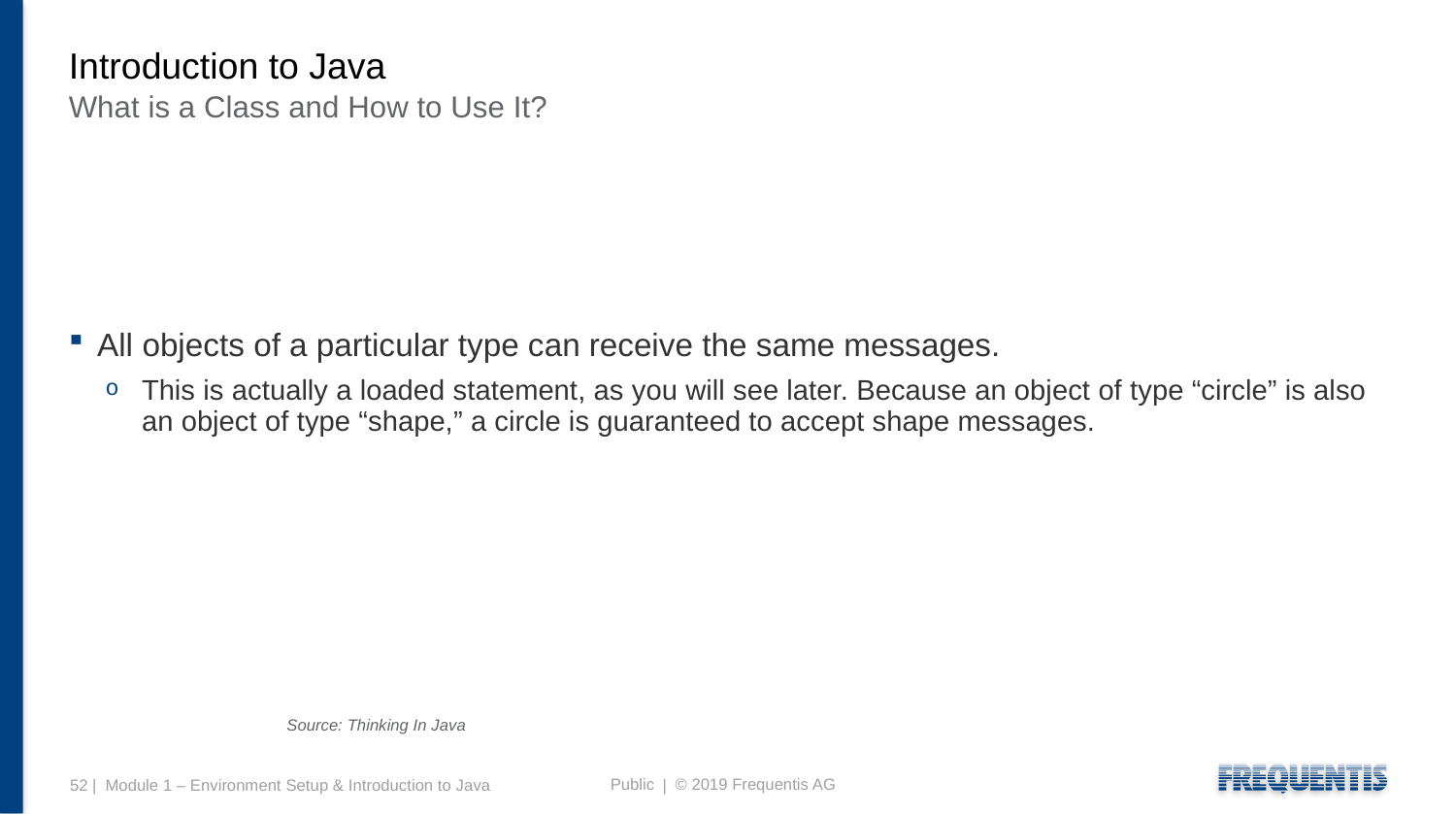

# Introduction to Java
What is a Class and How to Use It?

All objects of a particular type can receive the same messages.
This is actually a loaded statement, as you will see later. Because an object of type “circle” is also an object of type “shape,” a circle is guaranteed to accept shape messages.
Source: Thinking In Java